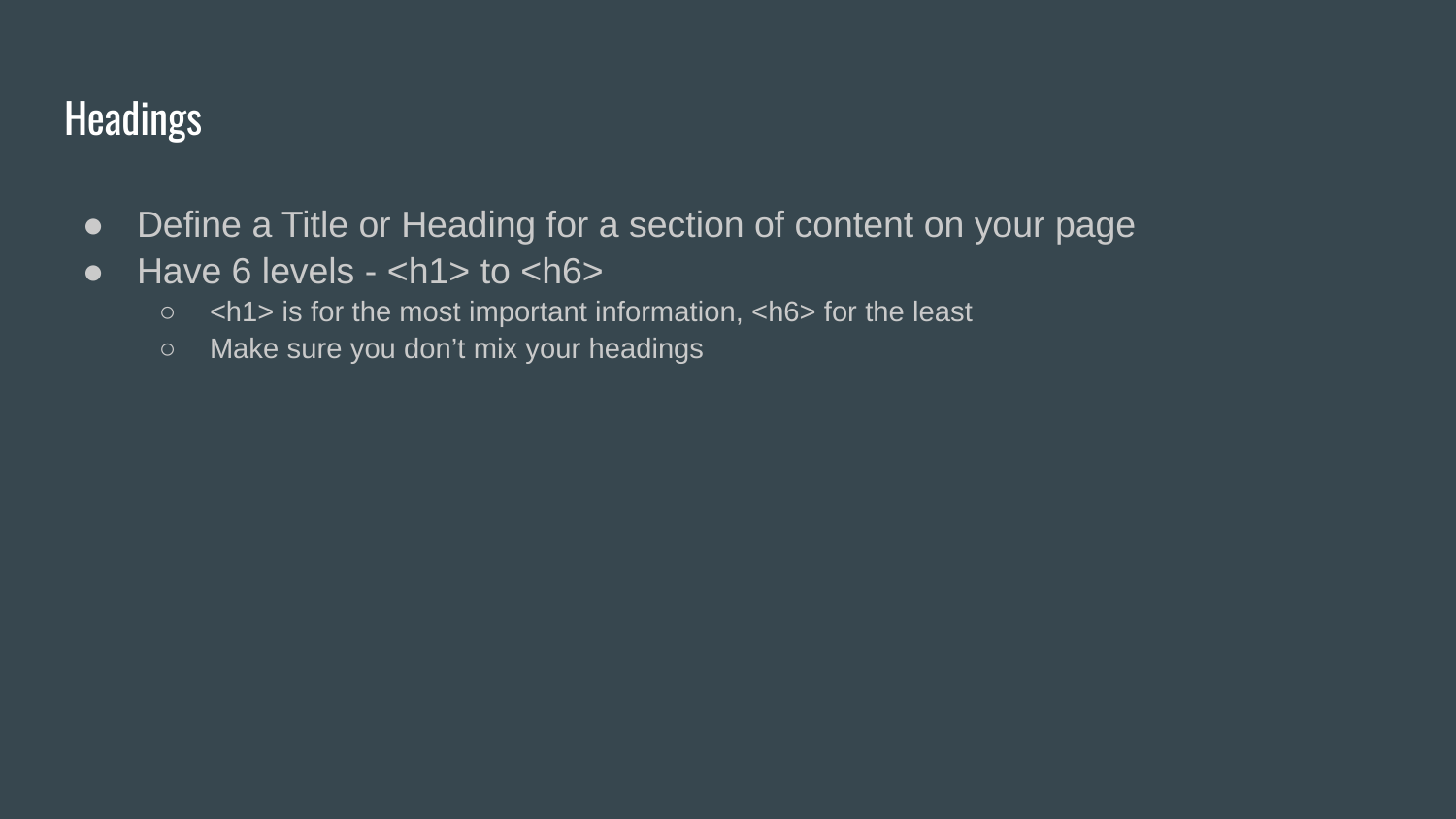

# Headings
Define a Title or Heading for a section of content on your page
Have 6 levels - <h1> to <h6>
<h1> is for the most important information, <h6> for the least
Make sure you don’t mix your headings